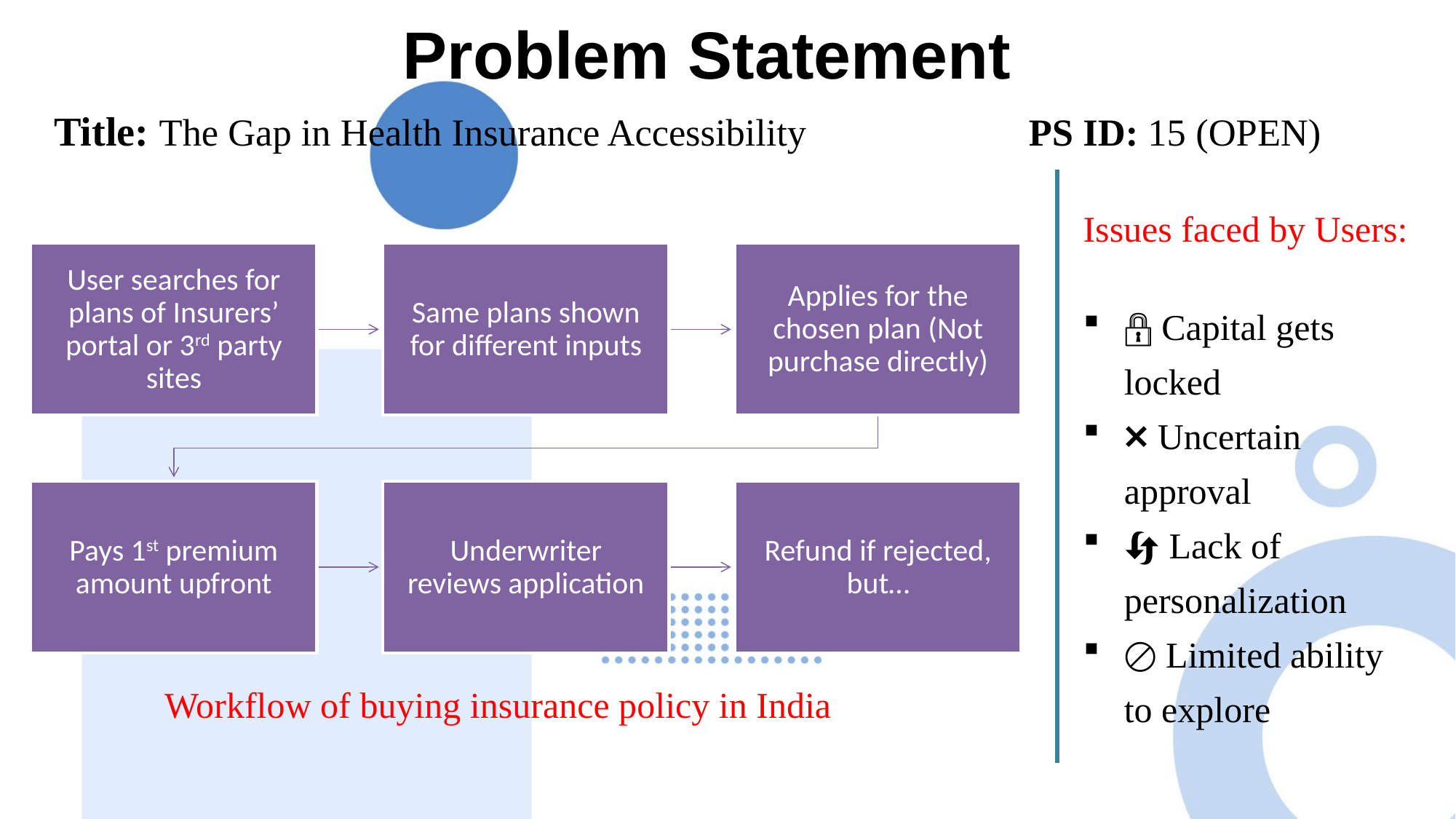

# Problem Statement
Title: The Gap in Health Insurance Accessibility                       PS ID: 15 (OPEN)

User searches for plans of Insurers’ portal or 3rd party sites

Same plans shown for different inputs

Applies for the chosen plan (Not purchase directly)

Pays 1st premium amount upfront

Underwriter reviews application
Refund if rejected, but…
Issues faced by Users:

🔒 Capital gets locked
❌ Uncertain approval
🔄 Lack of personalization
🚫 Limited ability to explore
Workflow of buying insurance policy in India